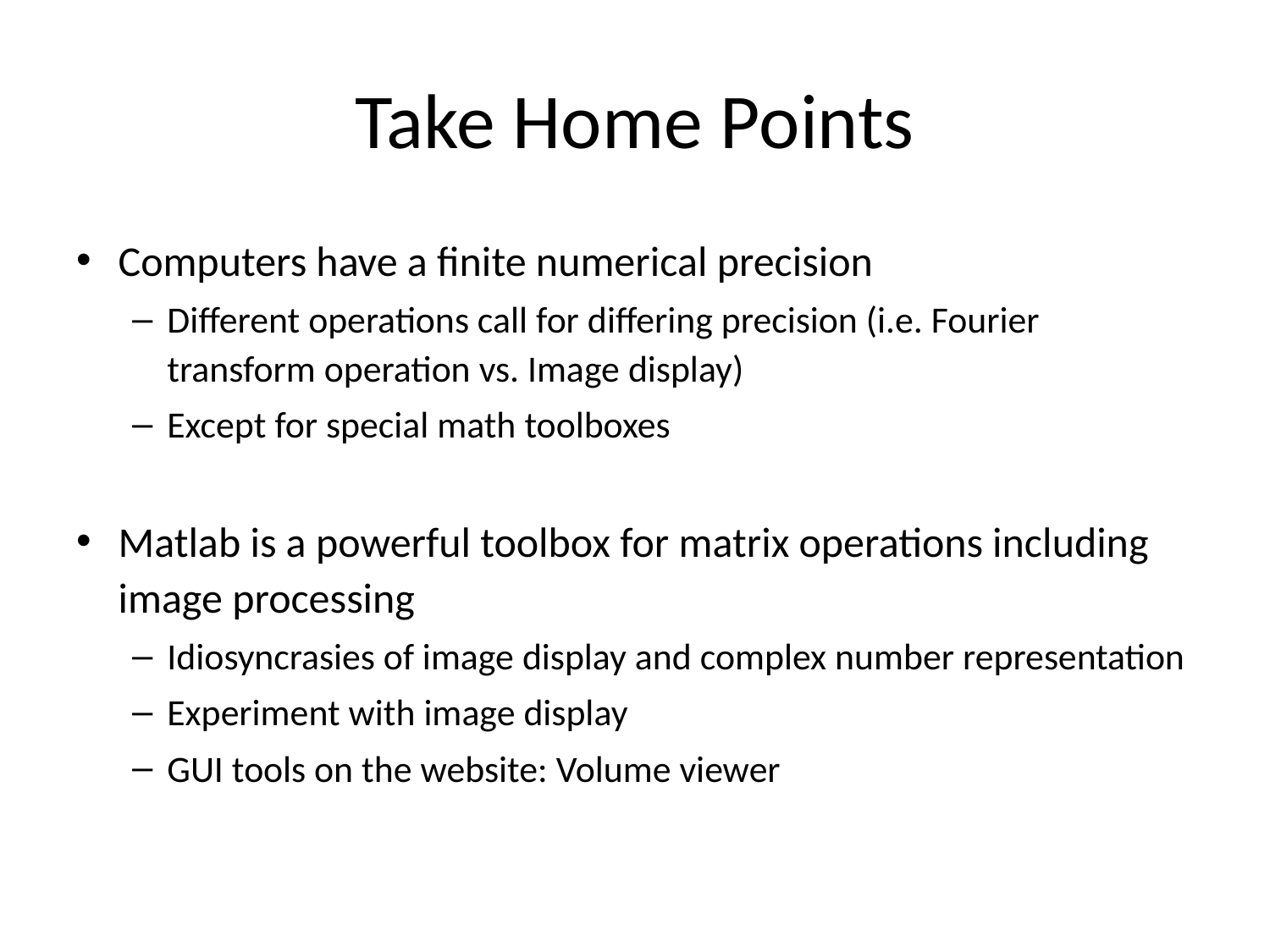

# Take Home Points
Computers have a finite numerical precision
Different operations call for differing precision (i.e. Fourier transform operation vs. Image display)
Except for special math toolboxes

Matlab is a powerful toolbox for matrix operations including image processing
Idiosyncrasies of image display and complex number representation
Experiment with image display
GUI tools on the website: Volume viewer